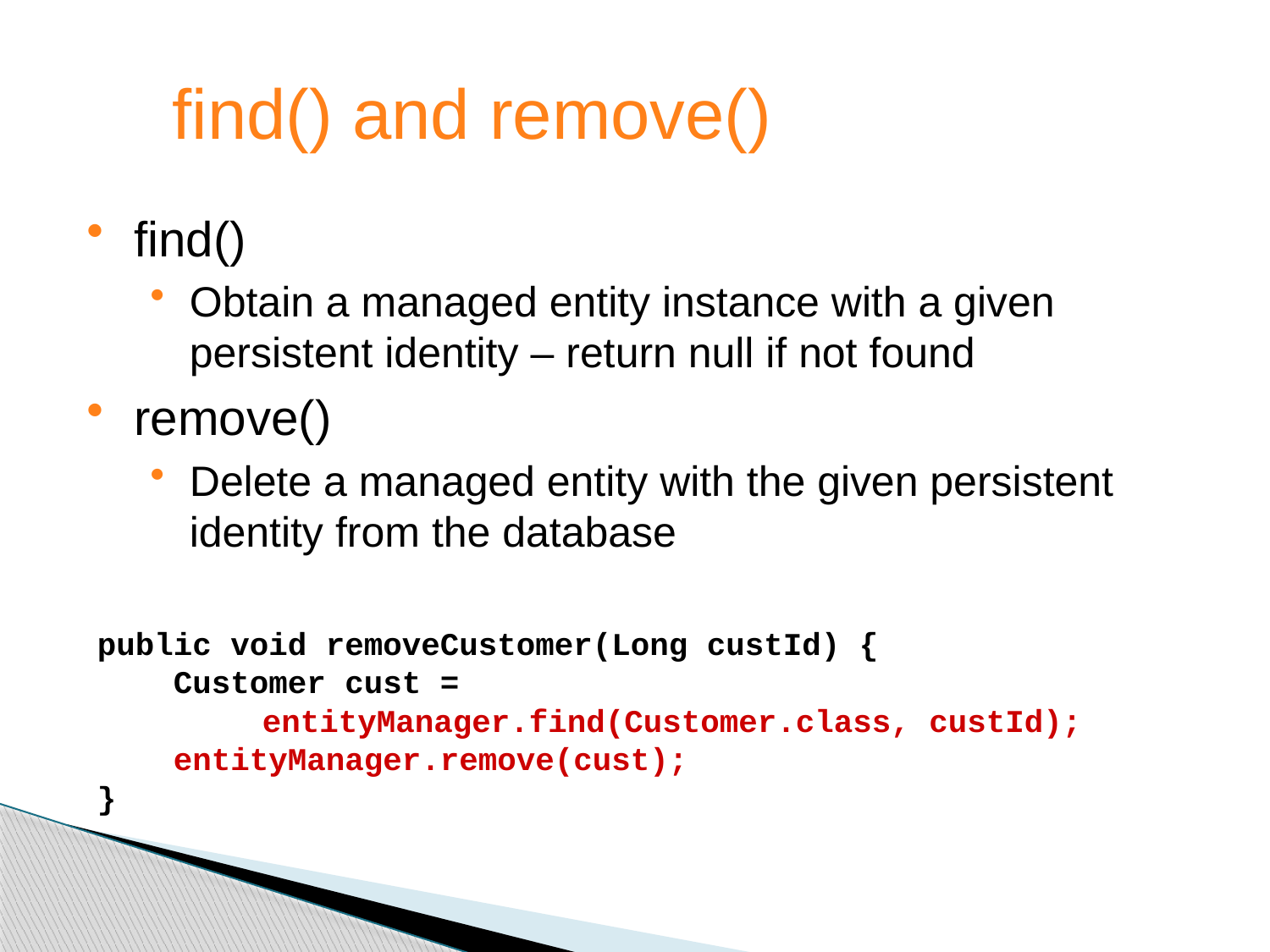

find() and remove()
find()
Obtain a managed entity instance with a given persistent identity – return null if not found
remove()
Delete a managed entity with the given persistent identity from the database
public void removeCustomer(Long custId) {
    Customer cust =
	  entityManager.find(Customer.class, custId);
    entityManager.remove(cust);
}